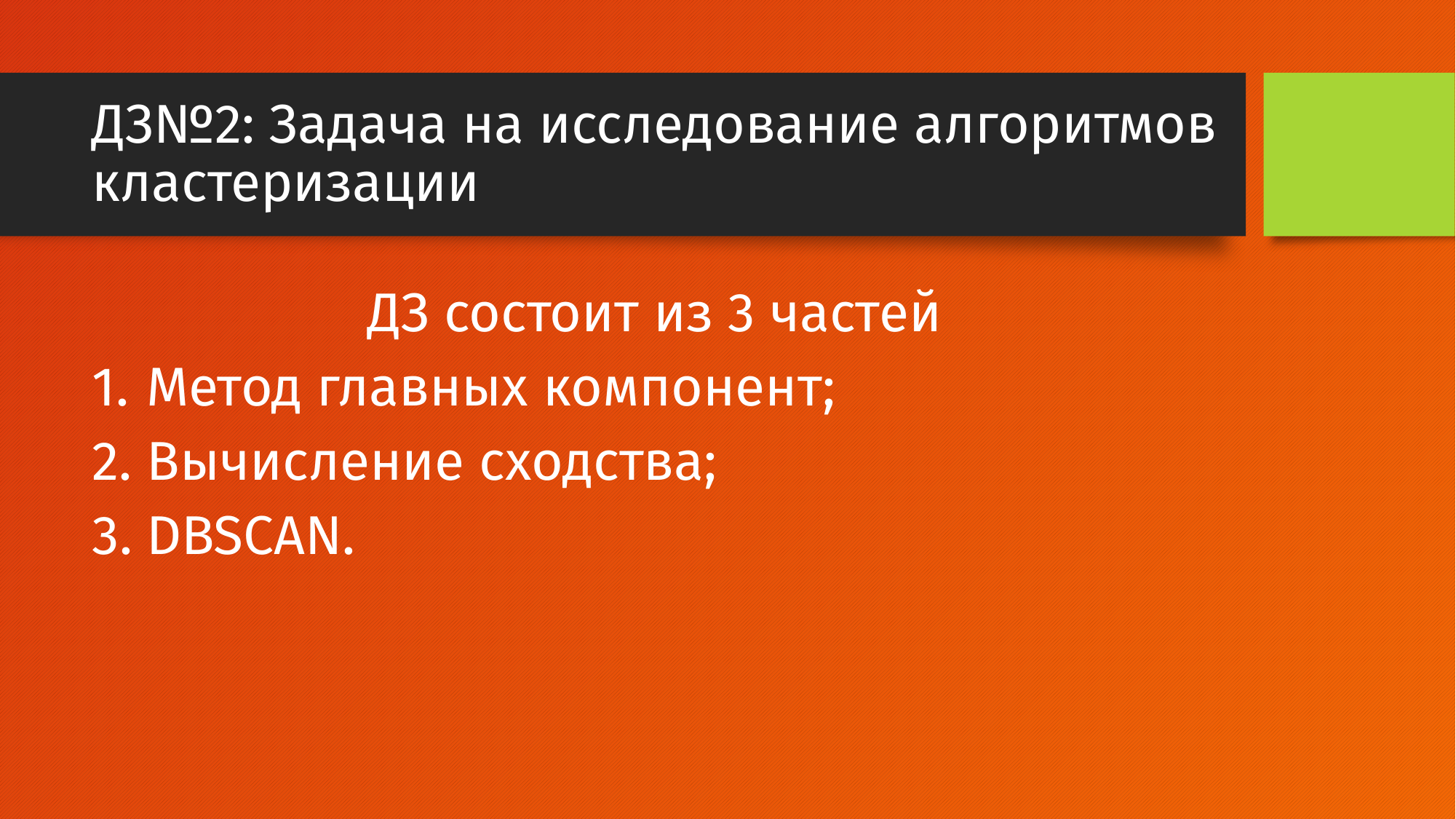

# ДЗ№2: Задача на исследование алгоритмов кластеризации
ДЗ состоит из 3 частей
Метод главных компонент;
Вычисление сходства;
DBSCAN.